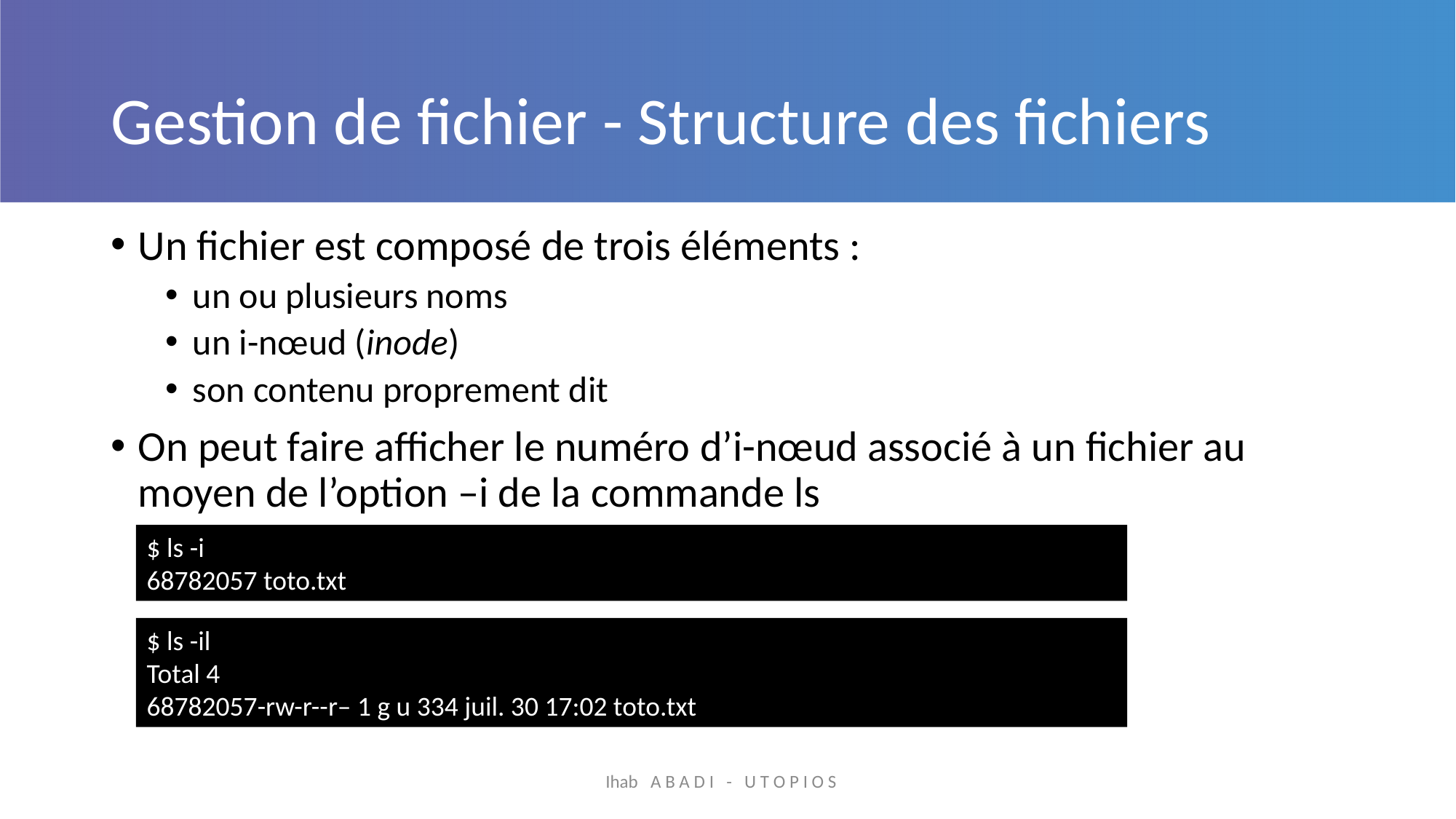

# Gestion de fichier - Structure des fichiers
Un fichier est composé de trois éléments :
un ou plusieurs noms
un i-nœud (inode)
son contenu proprement dit
On peut faire afficher le numéro d’i-nœud associé à un fichier au moyen de l’option –i de la commande ls

$ ls -i
68782057 toto.txt
$ ls -il
Total 4
68782057-rw-r--r– 1 g u 334 juil. 30 17:02 toto.txt
Ihab   A B A D I   -   U T O P I O S